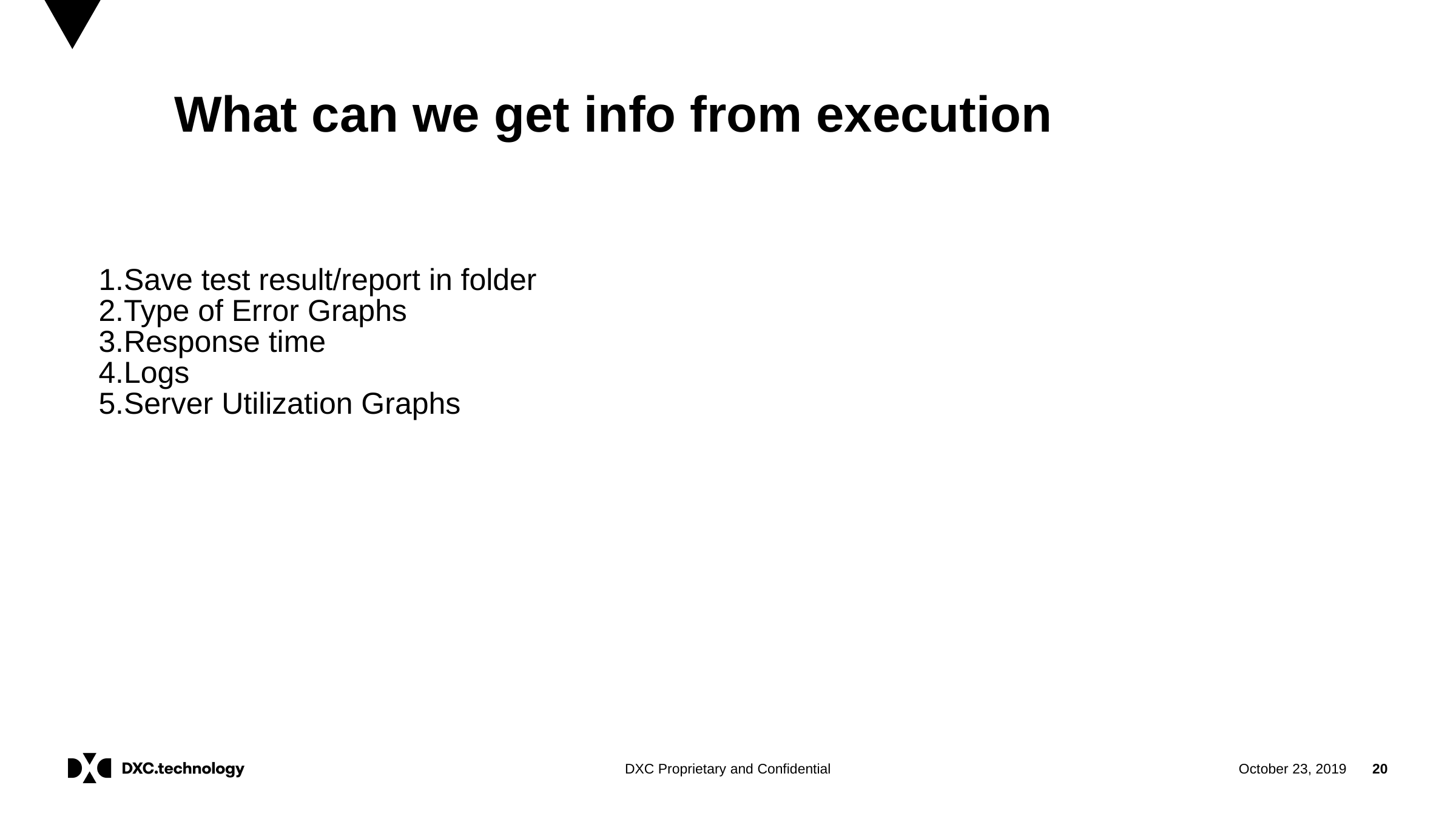

# What can we get info from execution
1.Save test result/report in folder
2.Type of Error Graphs
3.Response time
4.Logs
5.Server Utilization Graphs